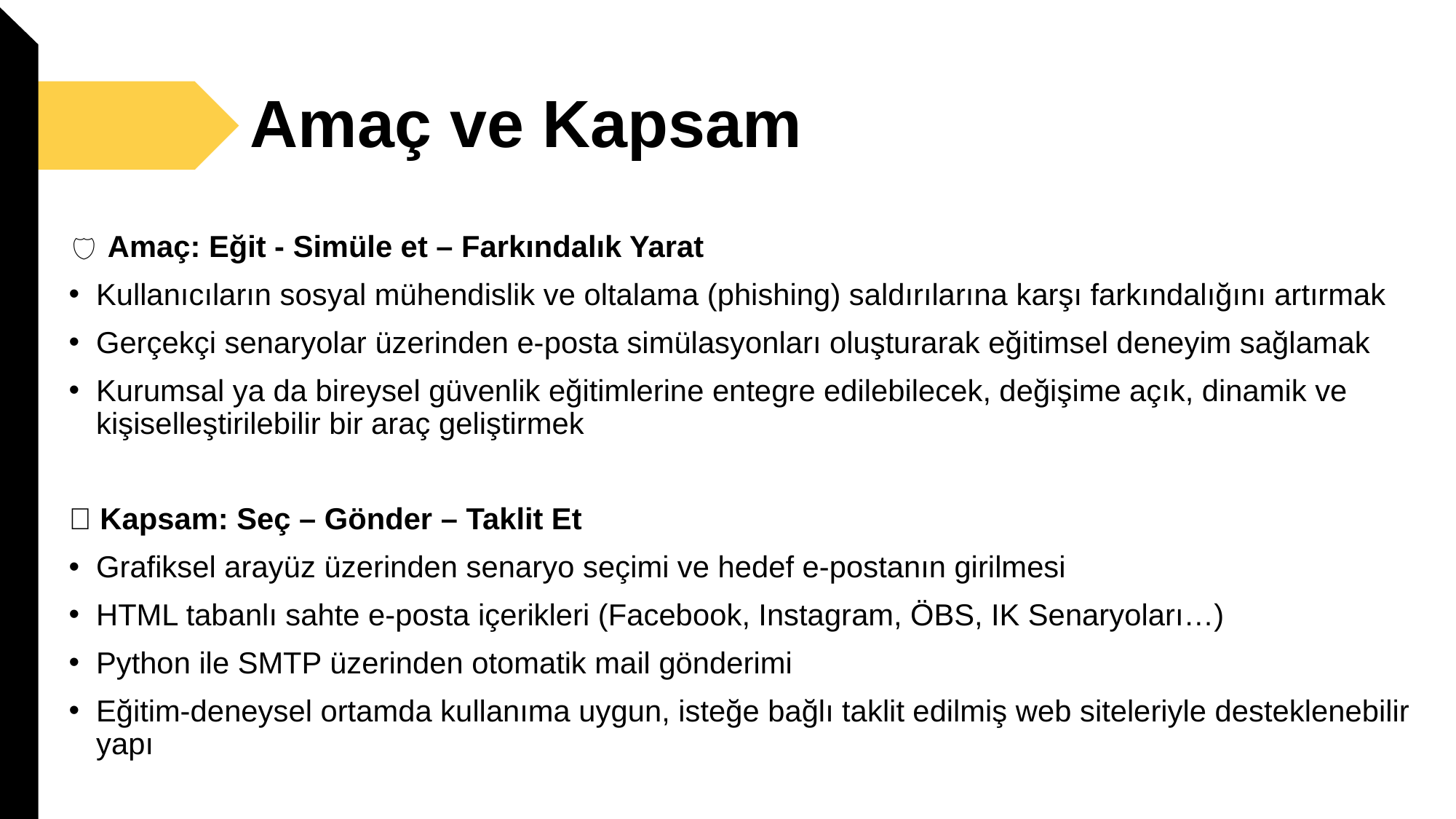

# Amaç ve Kapsam

🛡️ Amaç: Eğit - Simüle et – Farkındalık Yarat
Kullanıcıların sosyal mühendislik ve oltalama (phishing) saldırılarına karşı farkındalığını artırmak
Gerçekçi senaryolar üzerinden e-posta simülasyonları oluşturarak eğitimsel deneyim sağlamak
Kurumsal ya da bireysel güvenlik eğitimlerine entegre edilebilecek, değişime açık, dinamik ve kişiselleştirilebilir bir araç geliştirmek

🧭 Kapsam: Seç – Gönder – Taklit Et
Grafiksel arayüz üzerinden senaryo seçimi ve hedef e-postanın girilmesi
HTML tabanlı sahte e-posta içerikleri (Facebook, Instagram, ÖBS, IK Senaryoları…)
Python ile SMTP üzerinden otomatik mail gönderimi
Eğitim-deneysel ortamda kullanıma uygun, isteğe bağlı taklit edilmiş web siteleriyle desteklenebilir yapı